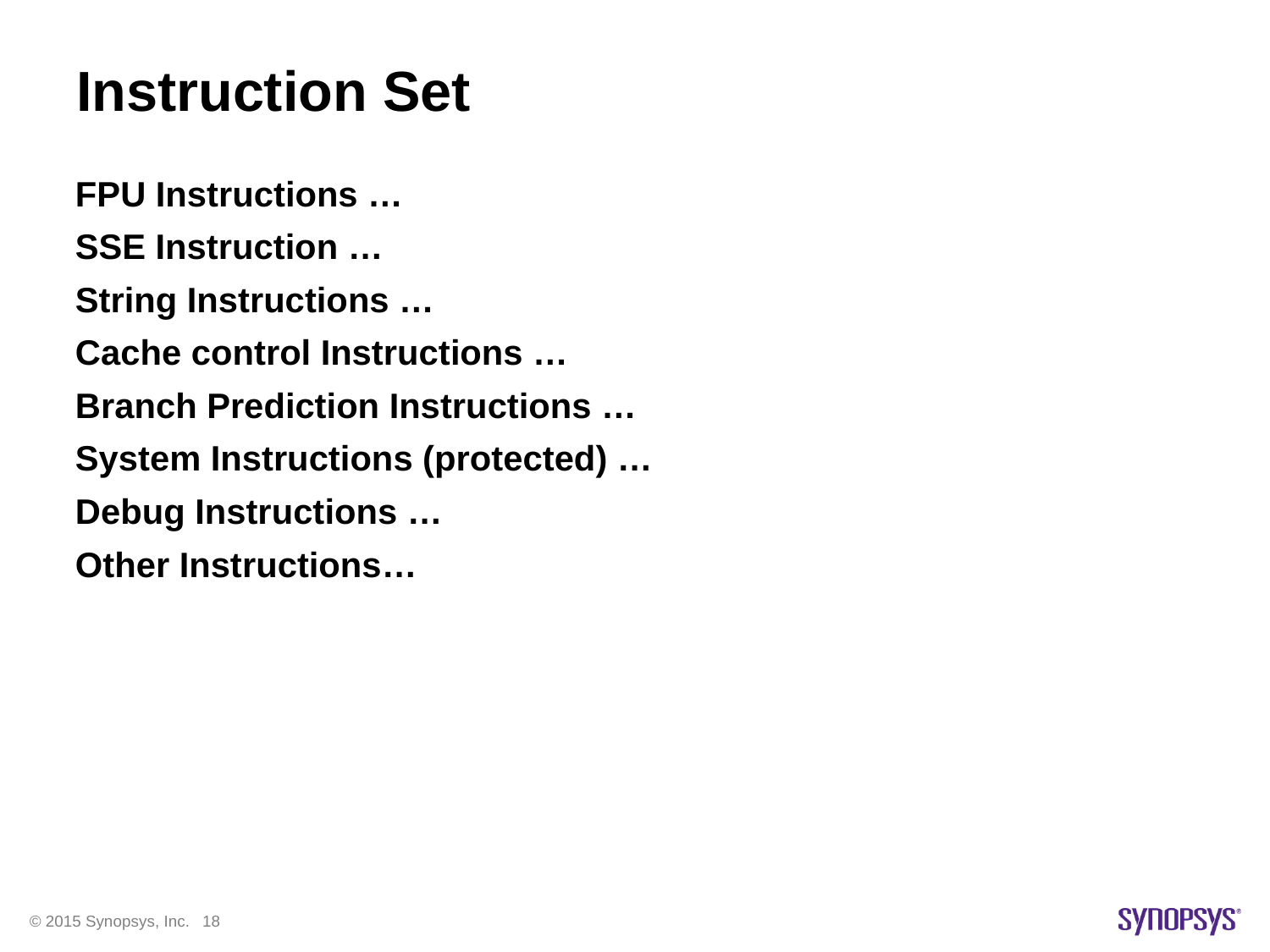

# Instruction Set
FPU Instructions …
SSE Instruction …
String Instructions …
Cache control Instructions …
Branch Prediction Instructions …
System Instructions (protected) …
Debug Instructions …
Other Instructions…